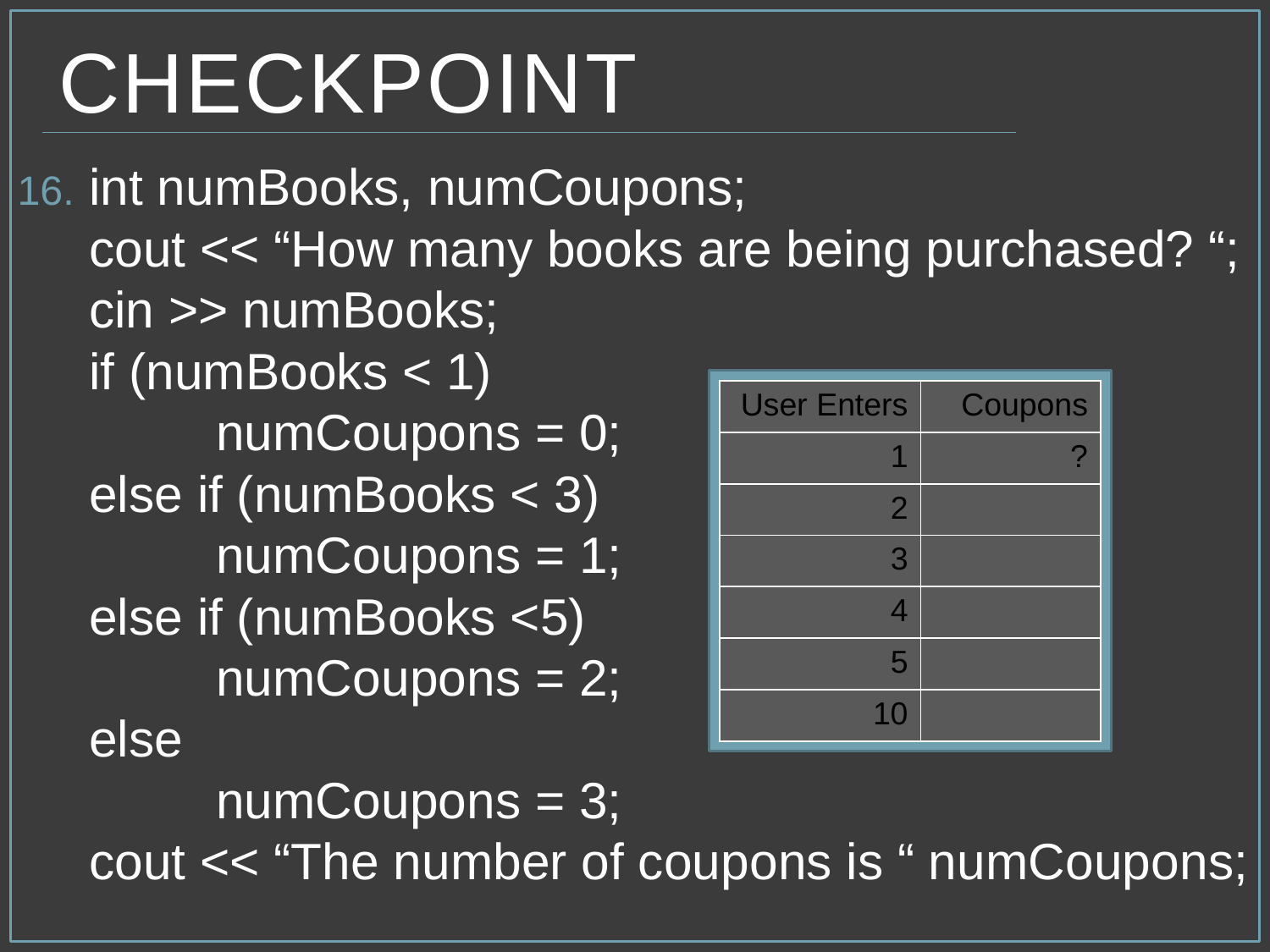

# Checkpoint
int numBooks, numCoupons;
cout << “How many books are being purchased? “;
cin >> numBooks;
if (numBooks < 1)
	numCoupons = 0;
else if (numBooks < 3)
	numCoupons = 1;
else if (numBooks <5)
	numCoupons = 2;
else
	numCoupons = 3;
cout << “The number of coupons is “ numCoupons;

| User Enters | Coupons |
| --- | --- |
| 1 | ? |
| 2 |  |
| 3 |  |
| 4 |  |
| 5 |  |
| 10 |  |